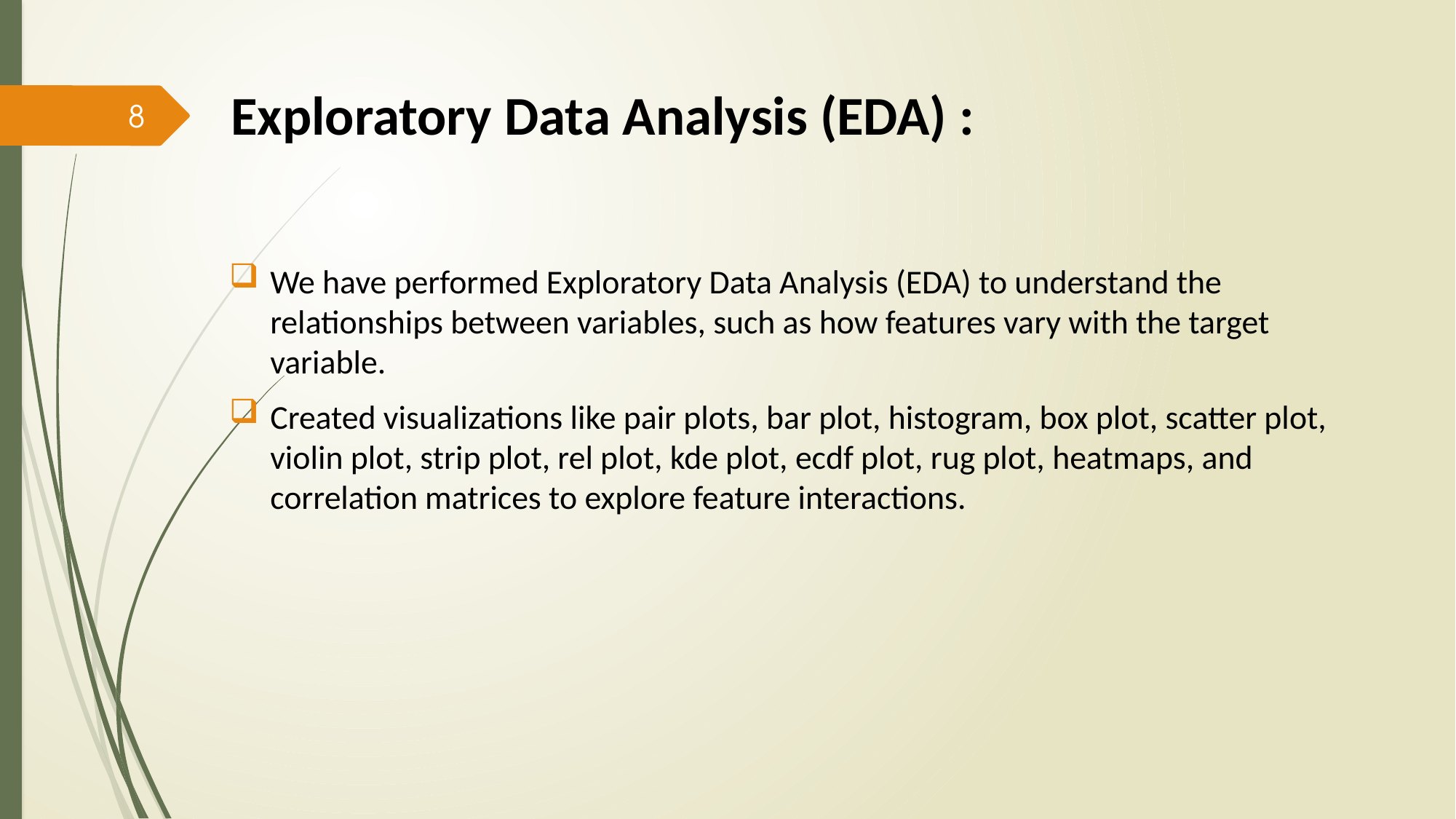

# Exploratory Data Analysis (EDA) :
8
We have performed Exploratory Data Analysis (EDA) to understand the relationships between variables, such as how features vary with the target variable.
Created visualizations like pair plots, bar plot, histogram, box plot, scatter plot, violin plot, strip plot, rel plot, kde plot, ecdf plot, rug plot, heatmaps, and correlation matrices to explore feature interactions.